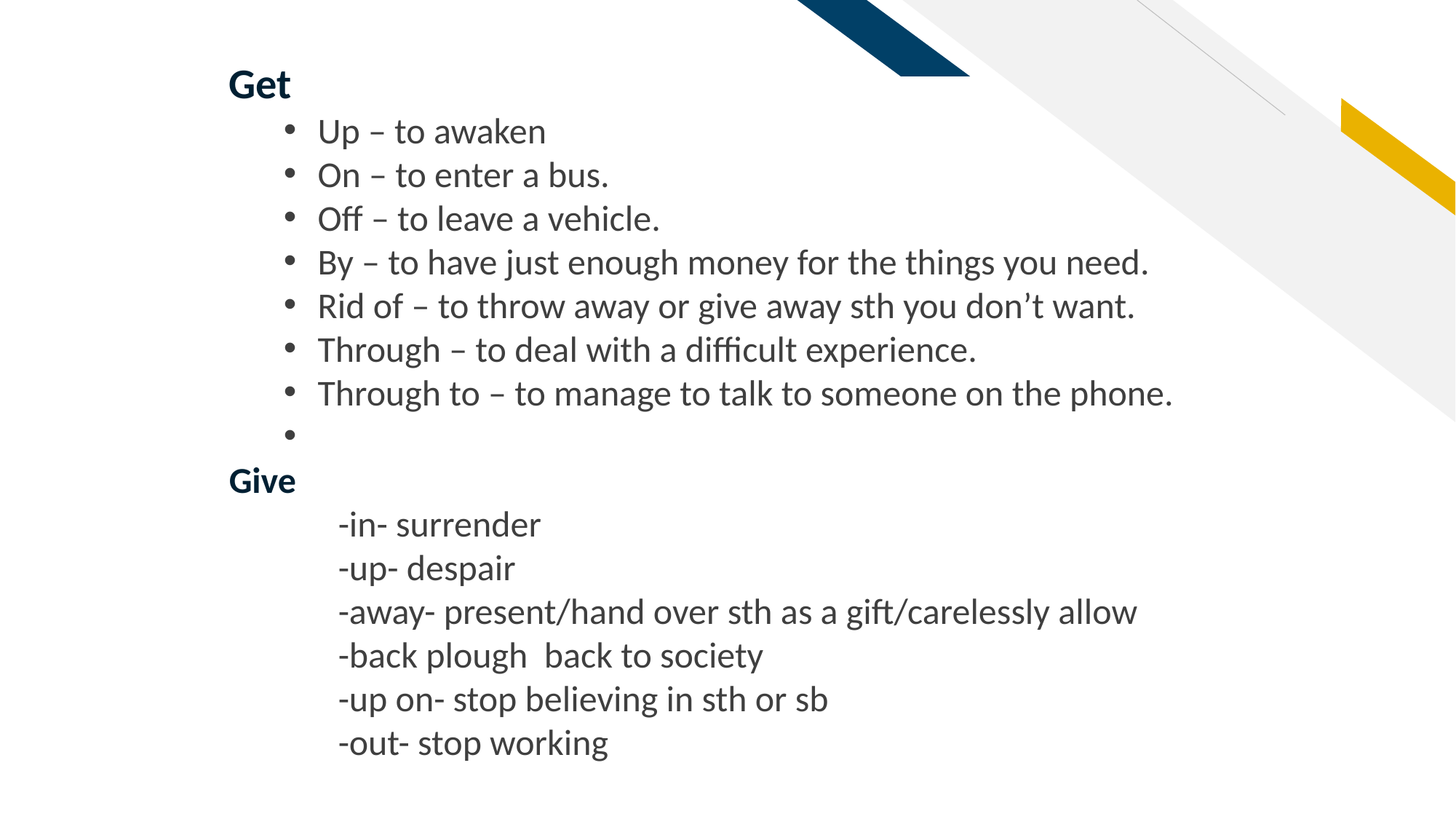

Get
Up – to awaken
On – to enter a bus.
Off – to leave a vehicle.
By – to have just enough money for the things you need.
Rid of – to throw away or give away sth you don’t want.
Through – to deal with a difficult experience.
Through to – to manage to talk to someone on the phone.

Give
	-in- surrender
	-up- despair
	-away- present/hand over sth as a gift/carelessly allow
	-back plough  back to society
	-up on- stop believing in sth or sb
	-out- stop working